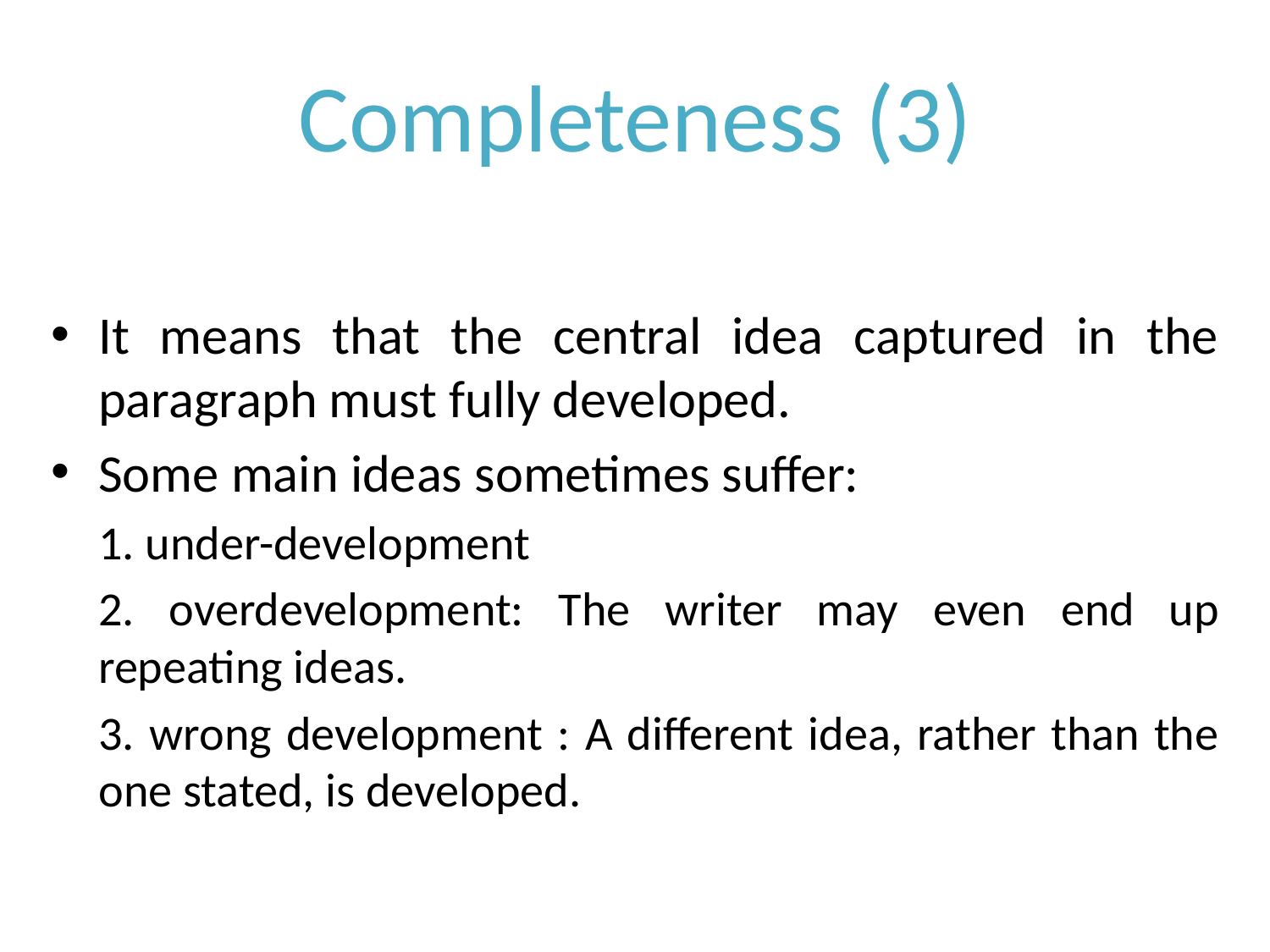

# Completeness (3)
It means that the central idea captured in the paragraph must fully developed.
Some main ideas sometimes suffer:
1. under-development
2. overdevelopment: The writer may even end up repeating ideas.
3. wrong development : A different idea, rather than the one stated, is developed.